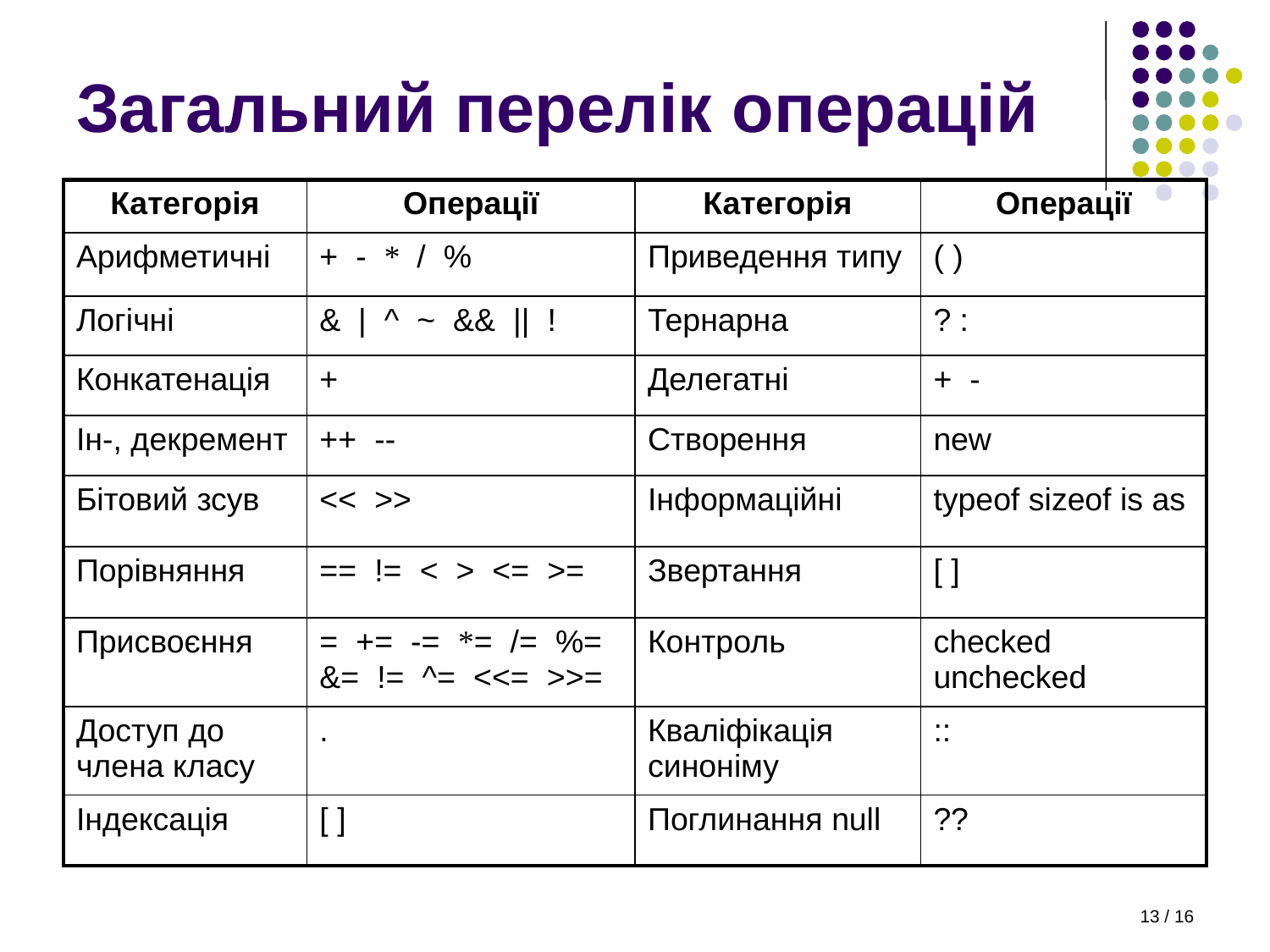

# Загальний перелік операцій
| Категорія | Операції | Категорія | Операції |
| --- | --- | --- | --- |
| Арифметичні | + - \* / % | Приведення типу | ( ) |
| Логічні | & | ^ ~ && || ! | Тернарна | ? : |
| Конкатенація | + | Делегатні | + - |
| Ін-, декремент | ++ -- | Створення | new |
| Бітовий зсув | << >> | Інформаційні | typeof sizeof is as |
| Порівняння | == != < > <= >= | Звертання | [ ] |
| Присвоєння | = += -= \*= /= %= &= != ^= <<= >>= | Контроль | checked unchecked |
| Доступ до члена класу | . | Кваліфікація синоніму | :: |
| Індексація | [ ] | Поглинання null | ?? |
13 / 16